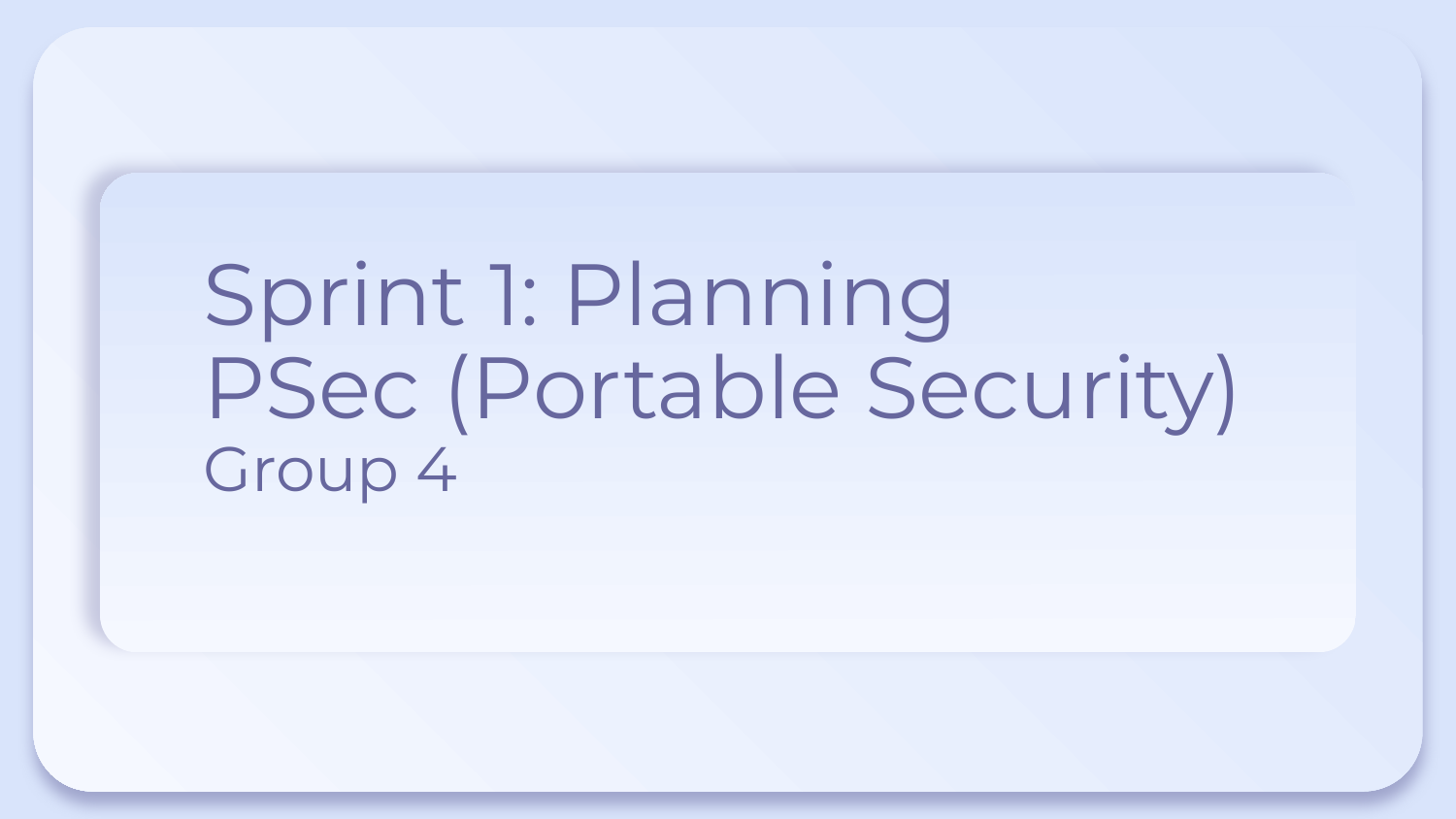

# Sprint 1: Planning
PSec (Portable Security)
Group 4